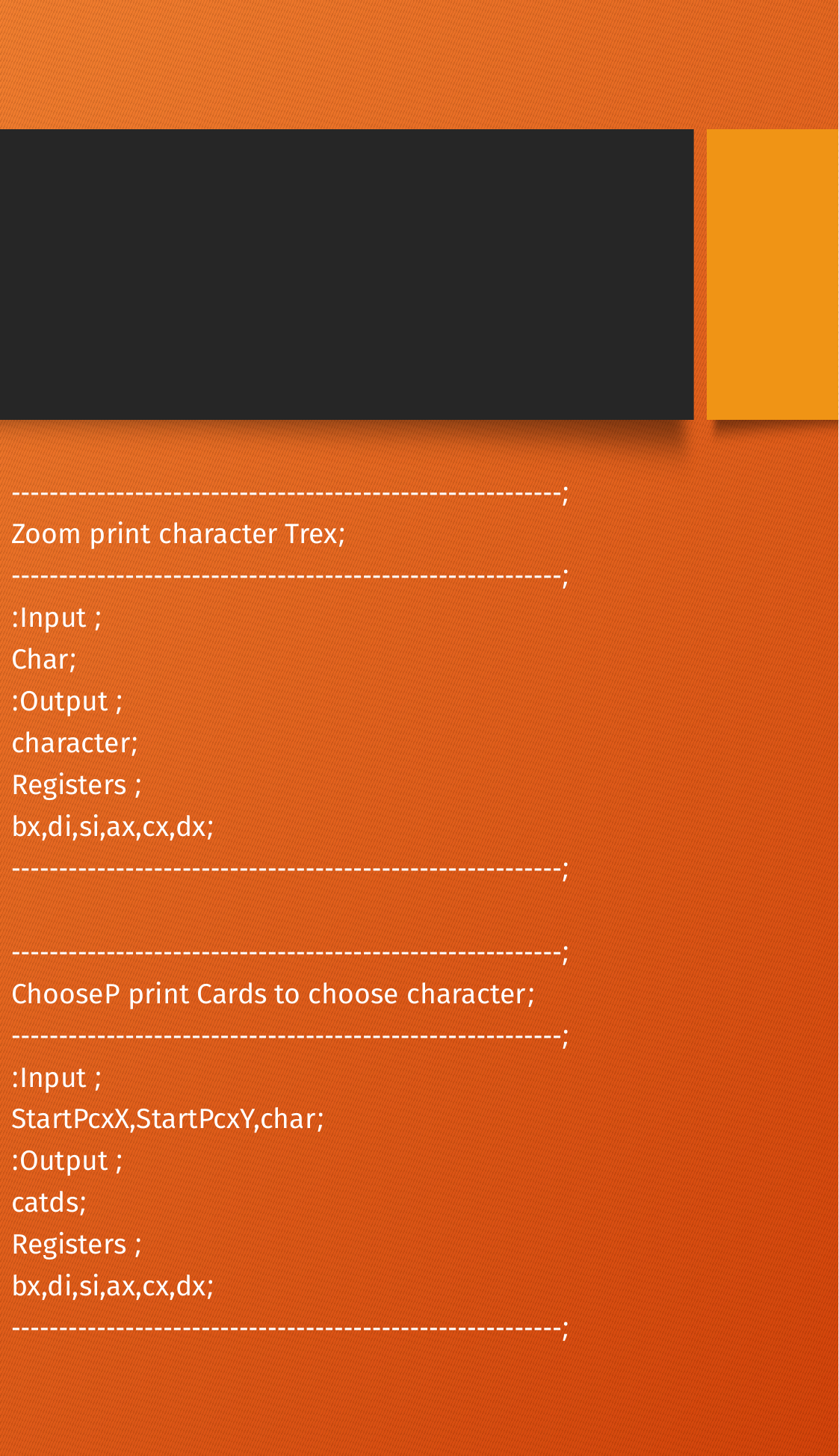

;----------------------------------------------------------
;Zoom print character Trex
;----------------------------------------------------------
; Input:
;Char
; Output:
;character
; Registers
;bx,di,si,ax,cx,dx
;----------------------------------------------------------

;----------------------------------------------------------
;ChooseP print Cards to choose character
;----------------------------------------------------------
; Input:
;StartPcxX,StartPcxY,char
; Output:
;catds
; Registers
;bx,di,si,ax,cx,dx
;----------------------------------------------------------